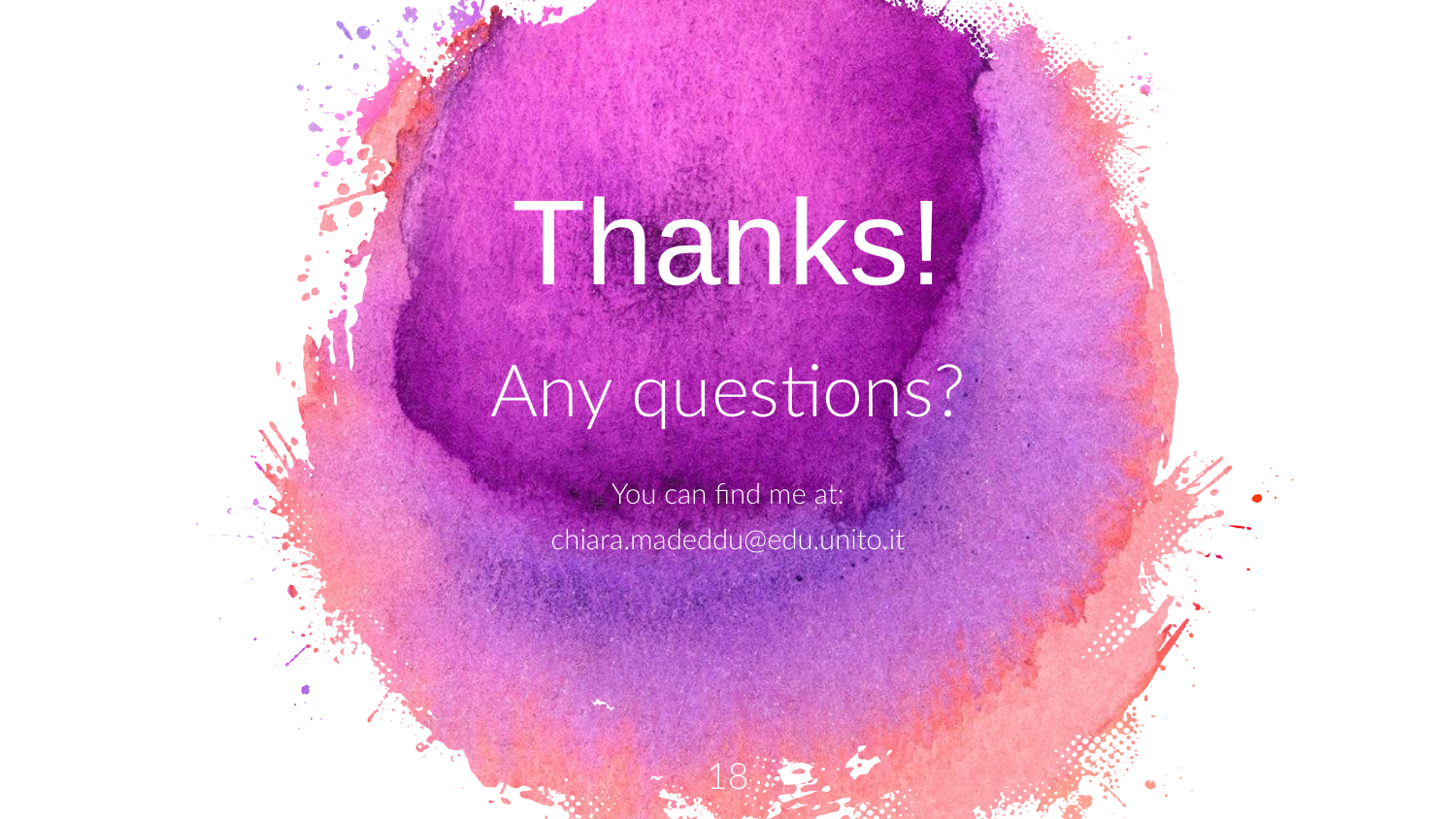

Thanks!
Any questions?
You can find me at:
chiara.madeddu@edu.unito.it
18